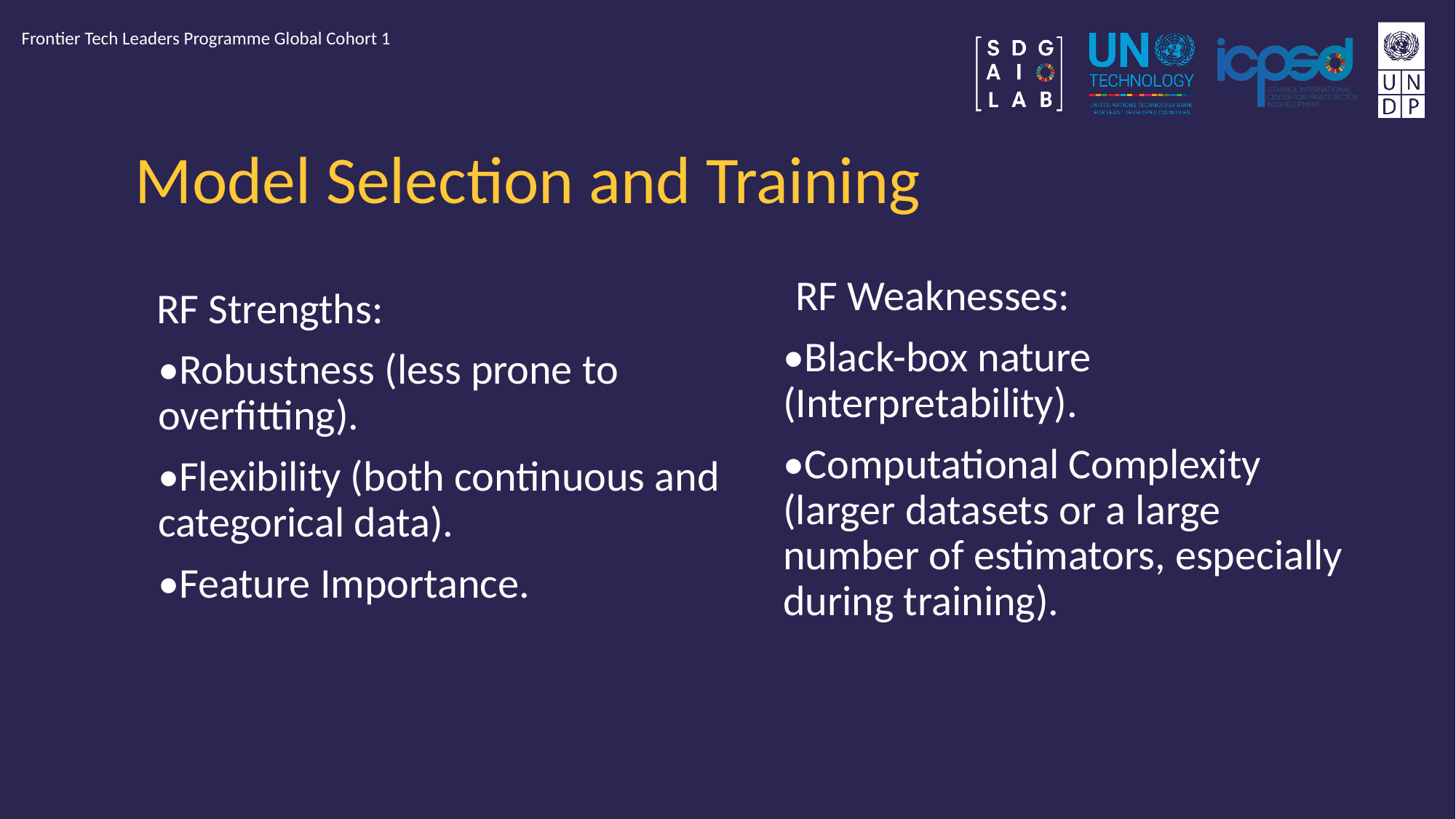

Frontier Tech Leaders Programme Global Cohort 1
# Model Selection and Training
RF Strengths:
•Robustness (less prone to overfitting).
•Flexibility (both continuous and categorical data).
•Feature Importance.

RF Weaknesses:
•Black-box nature (Interpretability).
•Computational Complexity (larger datasets or a large number of estimators, especially during training).